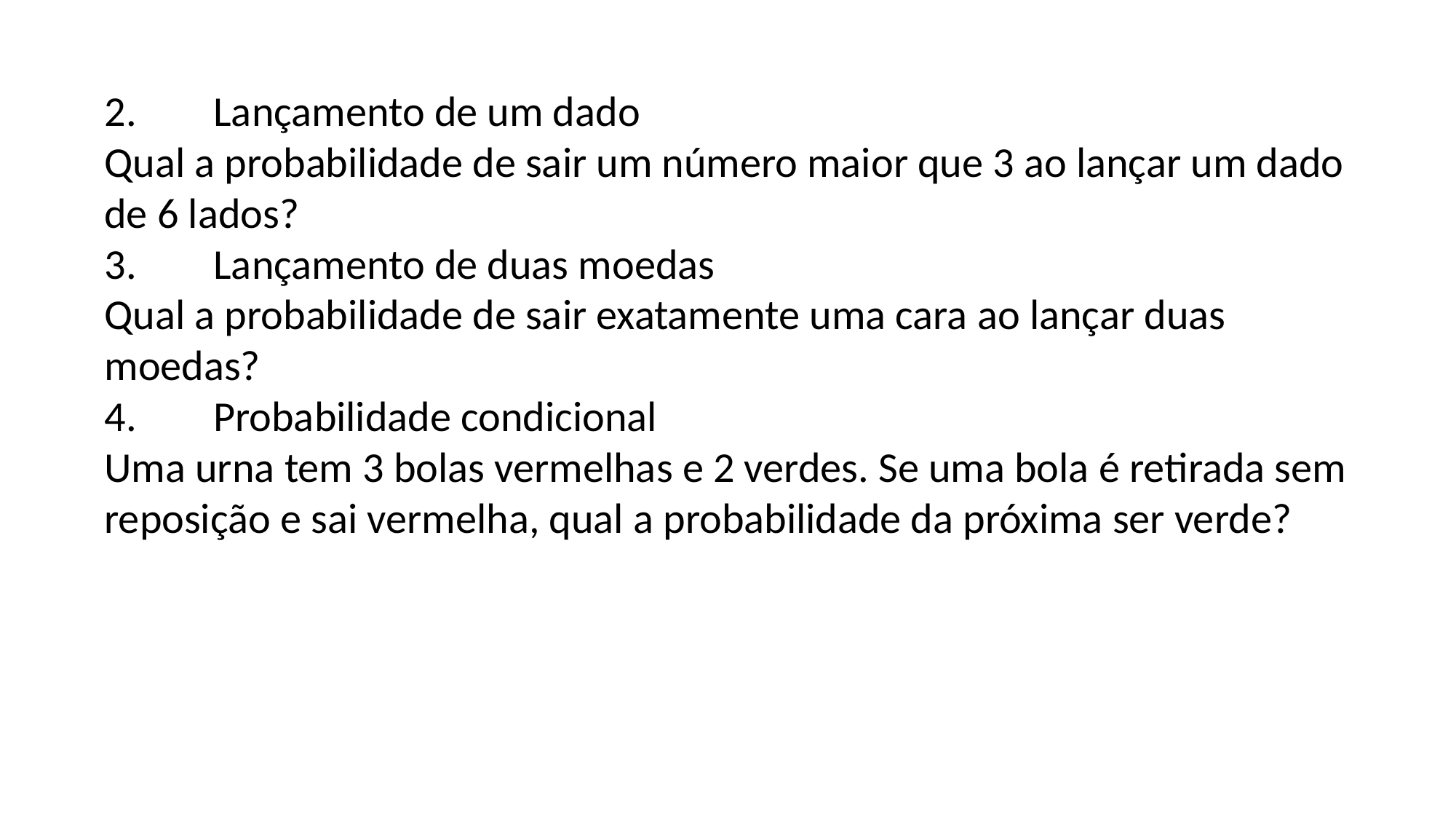

2.	Lançamento de um dado
Qual a probabilidade de sair um número maior que 3 ao lançar um dado de 6 lados?
3.	Lançamento de duas moedas
Qual a probabilidade de sair exatamente uma cara ao lançar duas moedas?
4.	Probabilidade condicional
Uma urna tem 3 bolas vermelhas e 2 verdes. Se uma bola é retirada sem reposição e sai vermelha, qual a probabilidade da próxima ser verde?